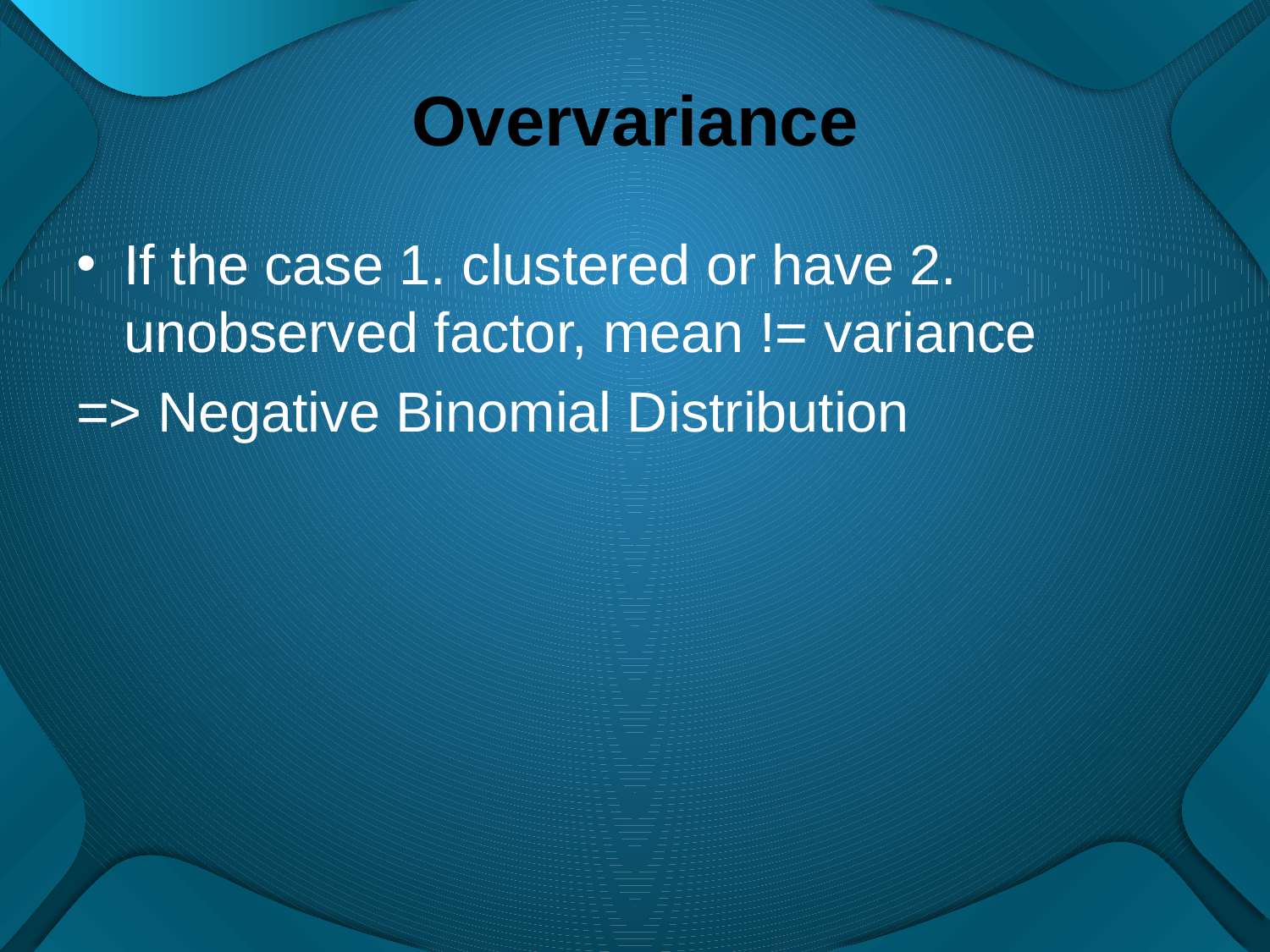

# Overvariance
If the case 1. clustered or have 2. unobserved factor, mean != variance
=> Negative Binomial Distribution